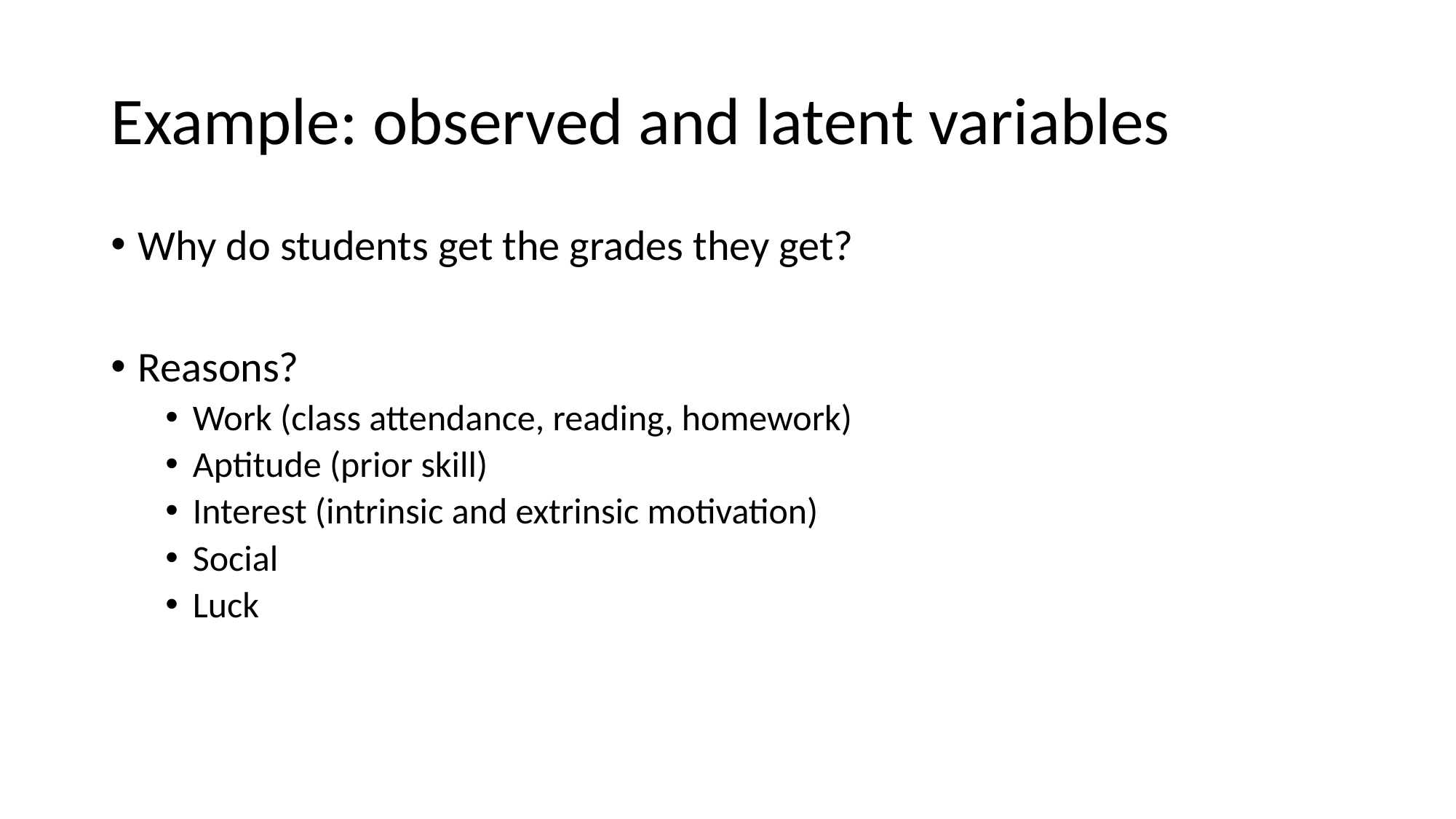

# Example: observed and latent variables
Why do students get the grades they get?

Reasons?
Work (class attendance, reading, homework)
Aptitude (prior skill)
Interest (intrinsic and extrinsic motivation)
Social
Luck